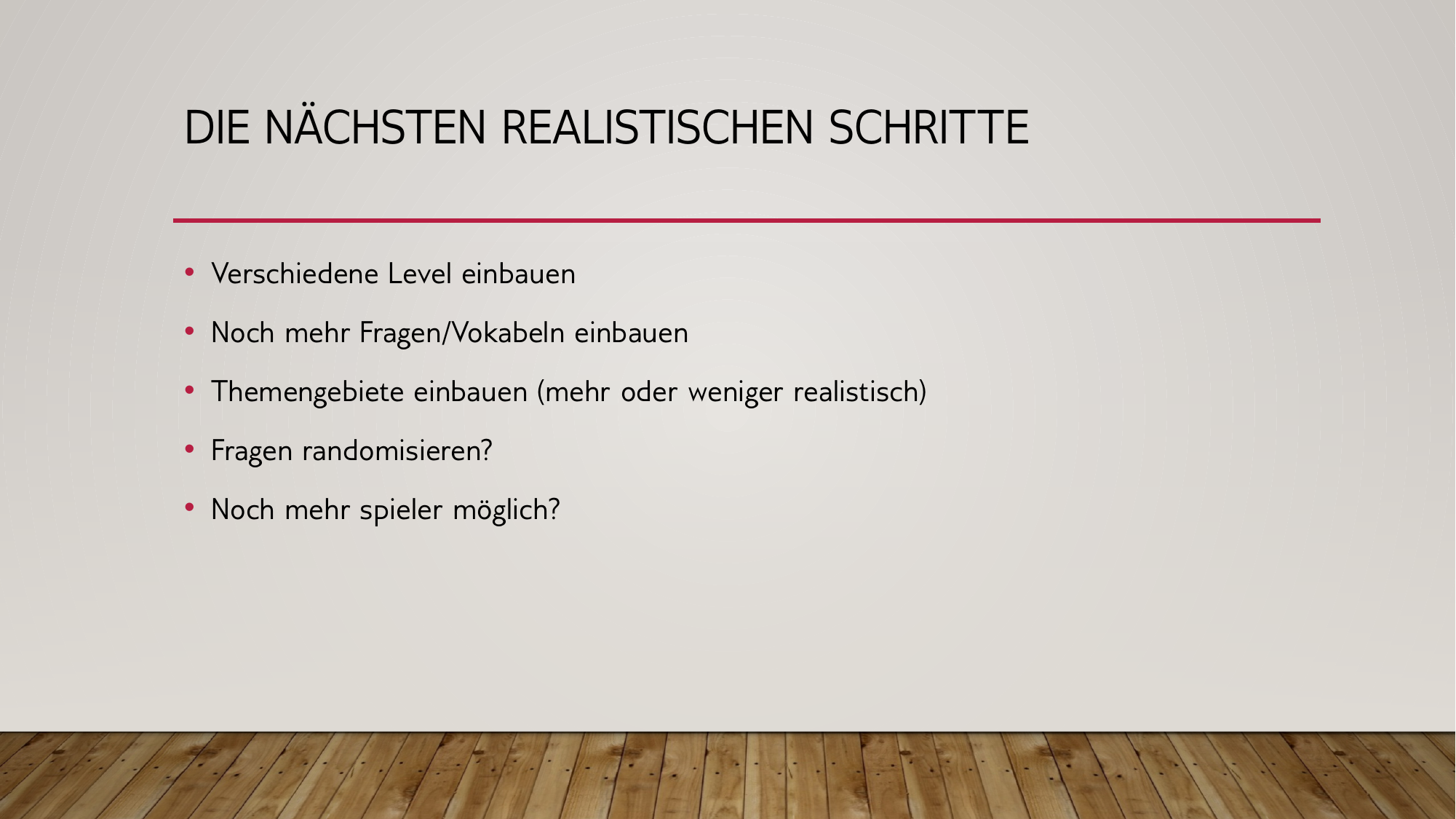

# Die nächsten realistischen schritte
Verschiedene Level einbauen
Noch mehr Fragen/Vokabeln einbauen
Themengebiete einbauen (mehr oder weniger realistisch)
Fragen randomisieren?
Noch mehr spieler möglich?